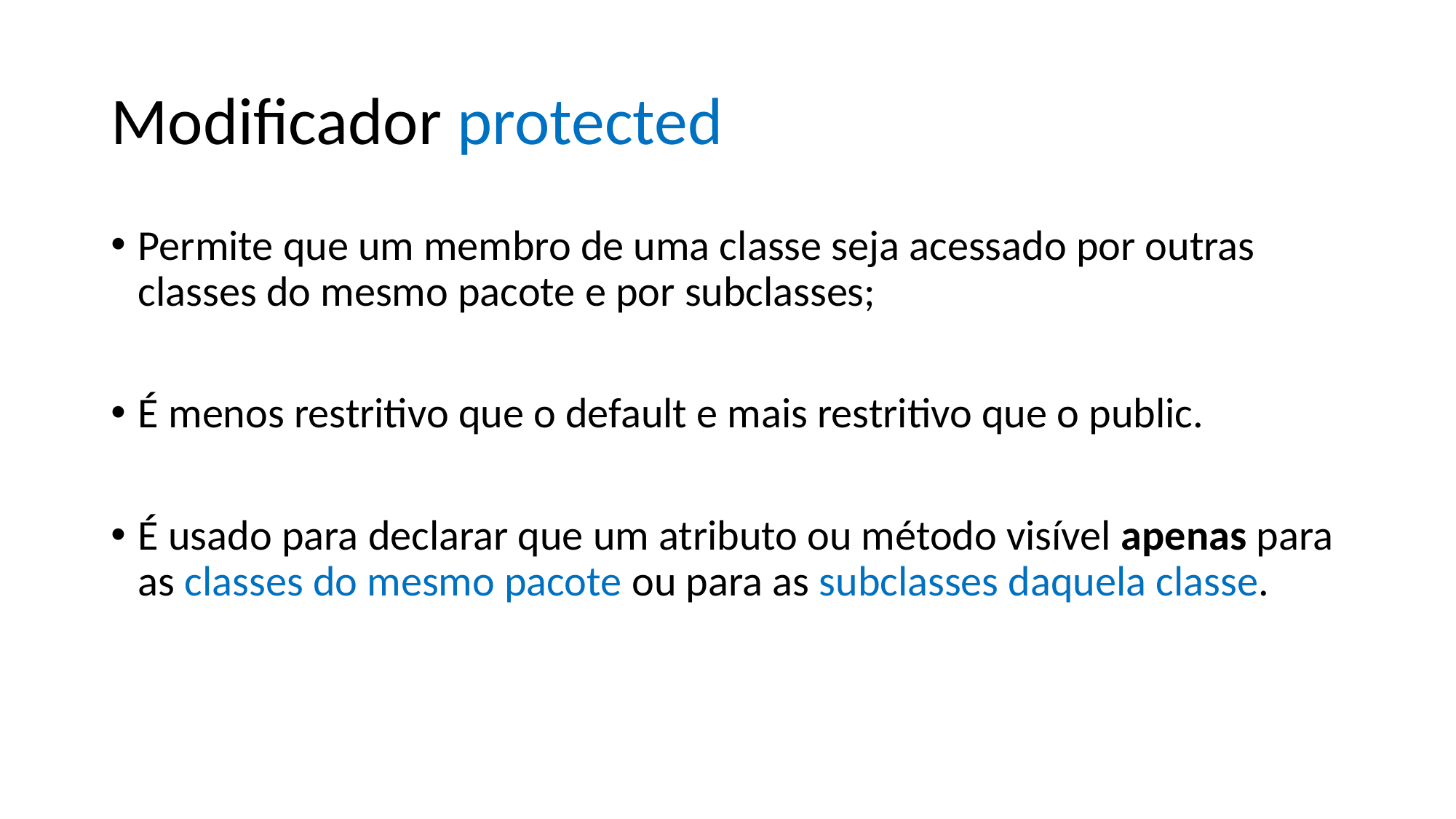

# Modificador protected
Permite que um membro de uma classe seja acessado por outras classes do mesmo pacote e por subclasses;

É menos restritivo que o default e mais restritivo que o public.

É usado para declarar que um atributo ou método visível apenas para as classes do mesmo pacote ou para as subclasses daquela classe.